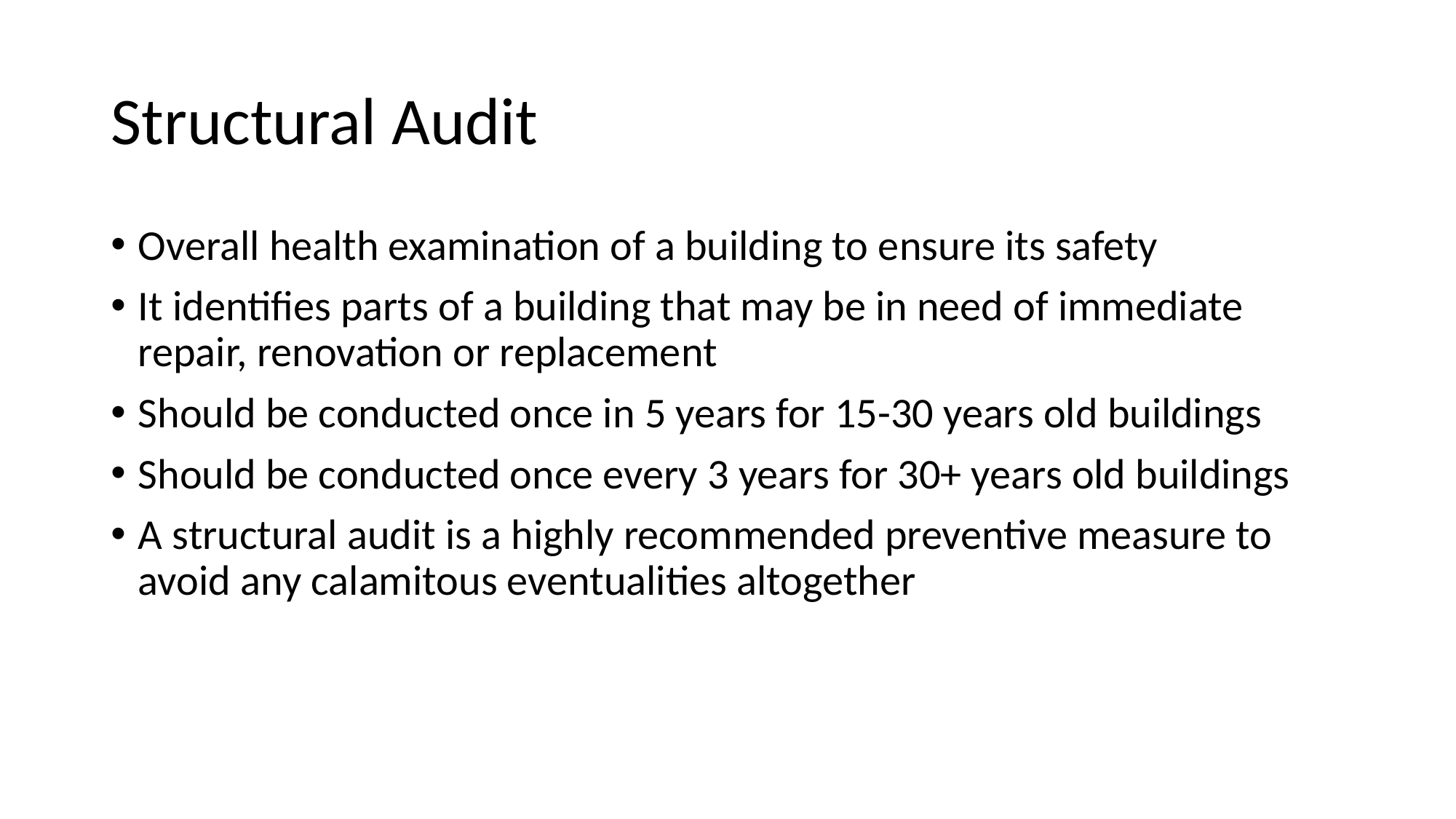

# Structural Audit
Overall health examination of a building to ensure its safety
It identifies parts of a building that may be in need of immediate repair, renovation or replacement
Should be conducted once in 5 years for 15-30 years old buildings
Should be conducted once every 3 years for 30+ years old buildings
A structural audit is a highly recommended preventive measure to avoid any calamitous eventualities altogether